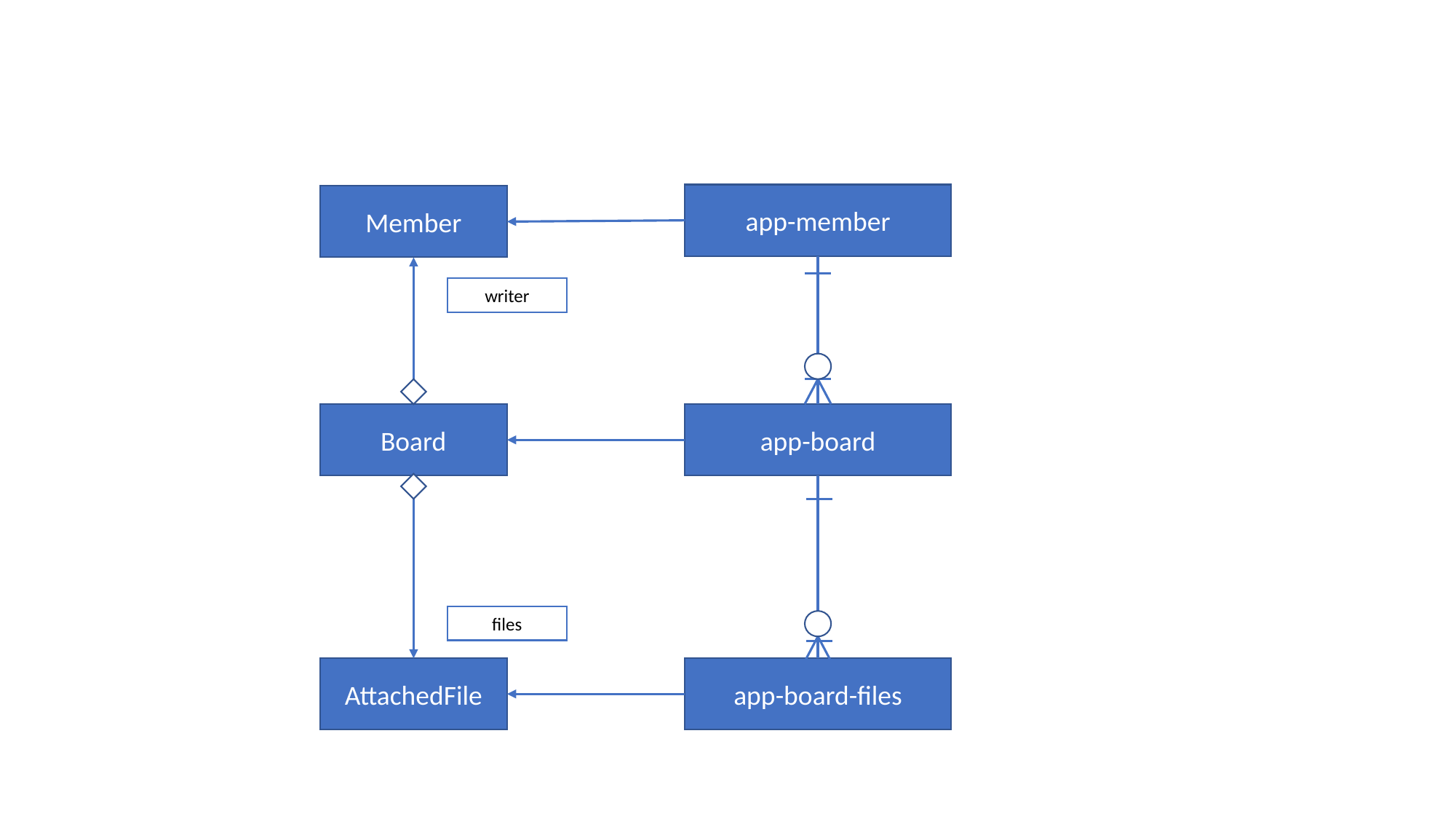

app-member
Member
writer

app-board
Board

files

AttachedFile
app-board-files